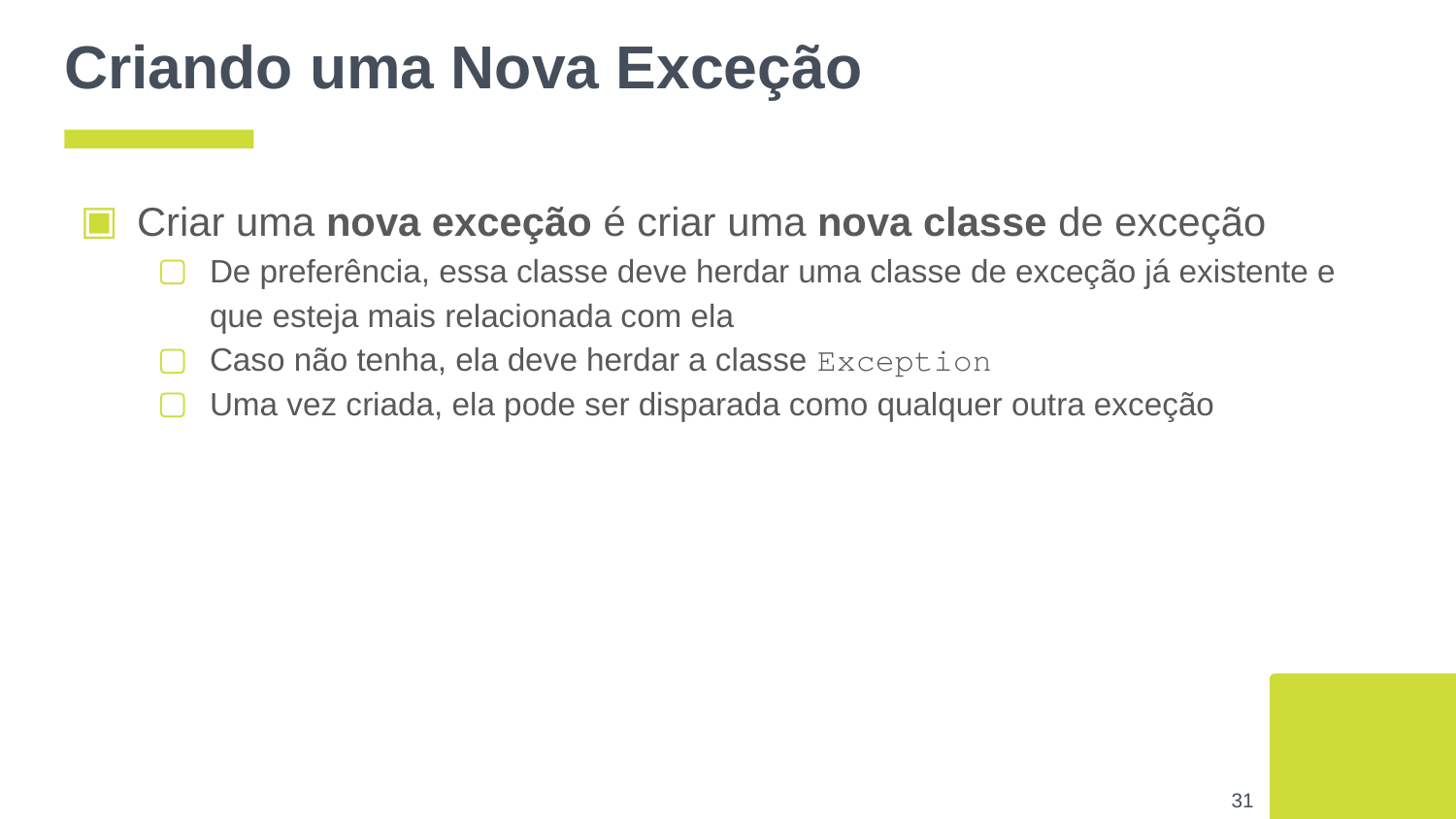

# Criando uma Nova Exceção
Criar uma nova exceção é criar uma nova classe de exceção
De preferência, essa classe deve herdar uma classe de exceção já existente e que esteja mais relacionada com ela
Caso não tenha, ela deve herdar a classe Exception
Uma vez criada, ela pode ser disparada como qualquer outra exceção
31